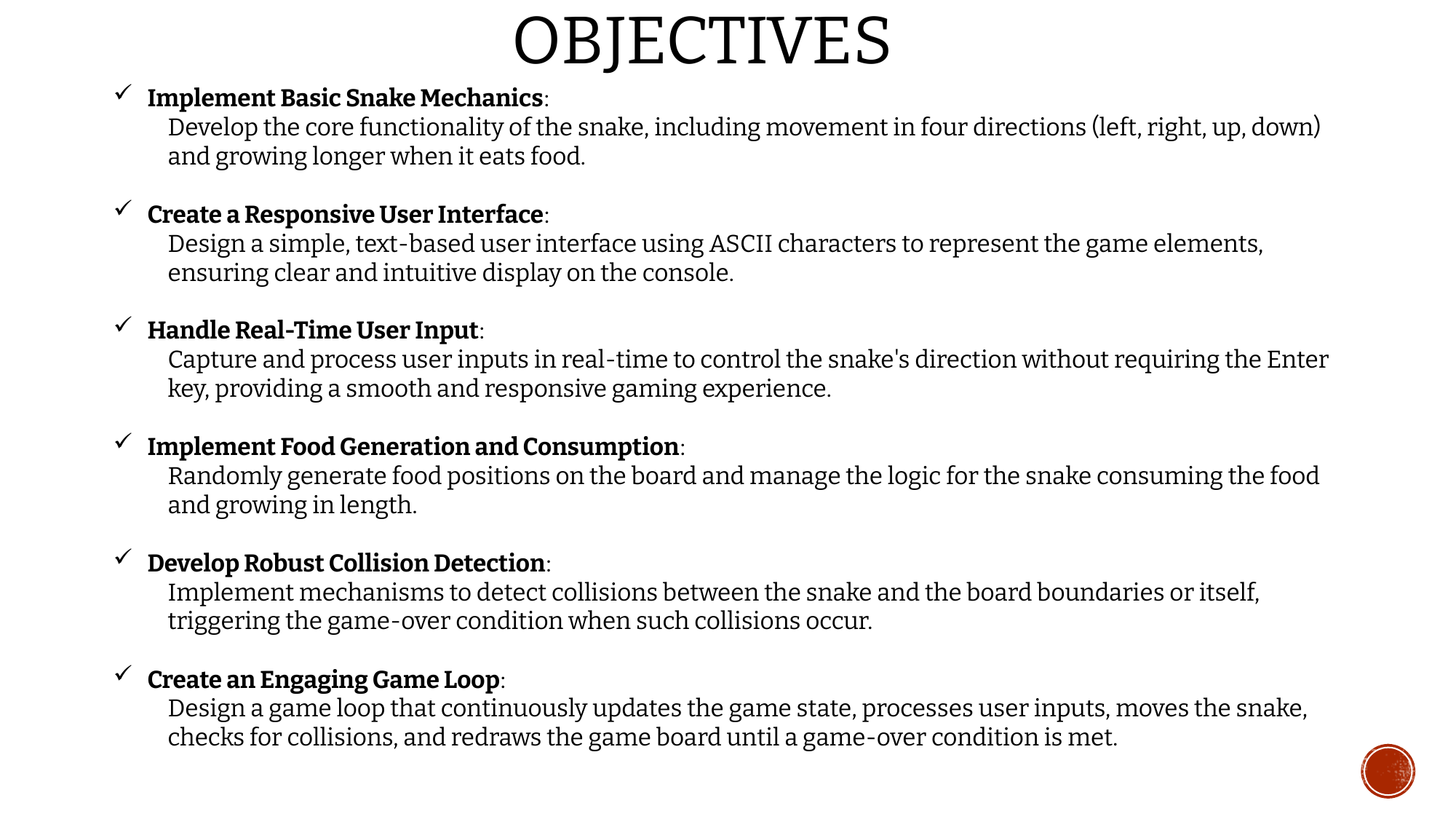

# OBJECTIVES

Implement Basic Snake Mechanics:
Develop the core functionality of the snake, including movement in four directions (left, right, up, down) and growing longer when it eats food.

Create a Responsive User Interface:
Design a simple, text-based user interface using ASCII characters to represent the game elements, ensuring clear and intuitive display on the console.

Handle Real-Time User Input:
Capture and process user inputs in real-time to control the snake's direction without requiring the Enter key, providing a smooth and responsive gaming experience.

Implement Food Generation and Consumption:
Randomly generate food positions on the board and manage the logic for the snake consuming the food and growing in length.

Develop Robust Collision Detection:
Implement mechanisms to detect collisions between the snake and the board boundaries or itself, triggering the game-over condition when such collisions occur.

Create an Engaging Game Loop:
Design a game loop that continuously updates the game state, processes user inputs, moves the snake, checks for collisions, and redraws the game board until a game-over condition is met.

4